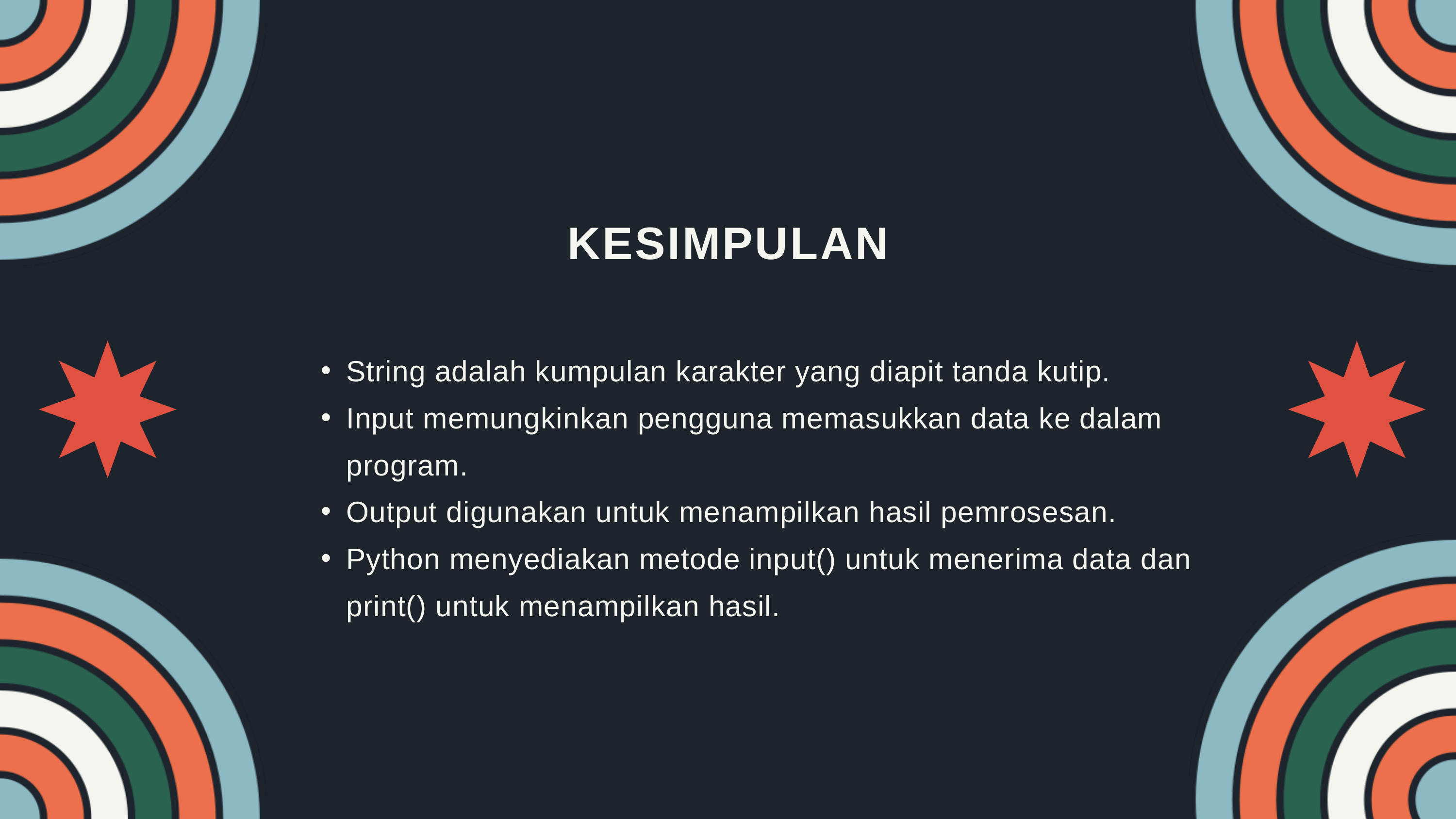

KESIMPULAN

String adalah kumpulan karakter yang diapit tanda kutip.
Input memungkinkan pengguna memasukkan data ke dalam program.
Output digunakan untuk menampilkan hasil pemrosesan.
Python menyediakan metode input() untuk menerima data dan print() untuk menampilkan hasil.